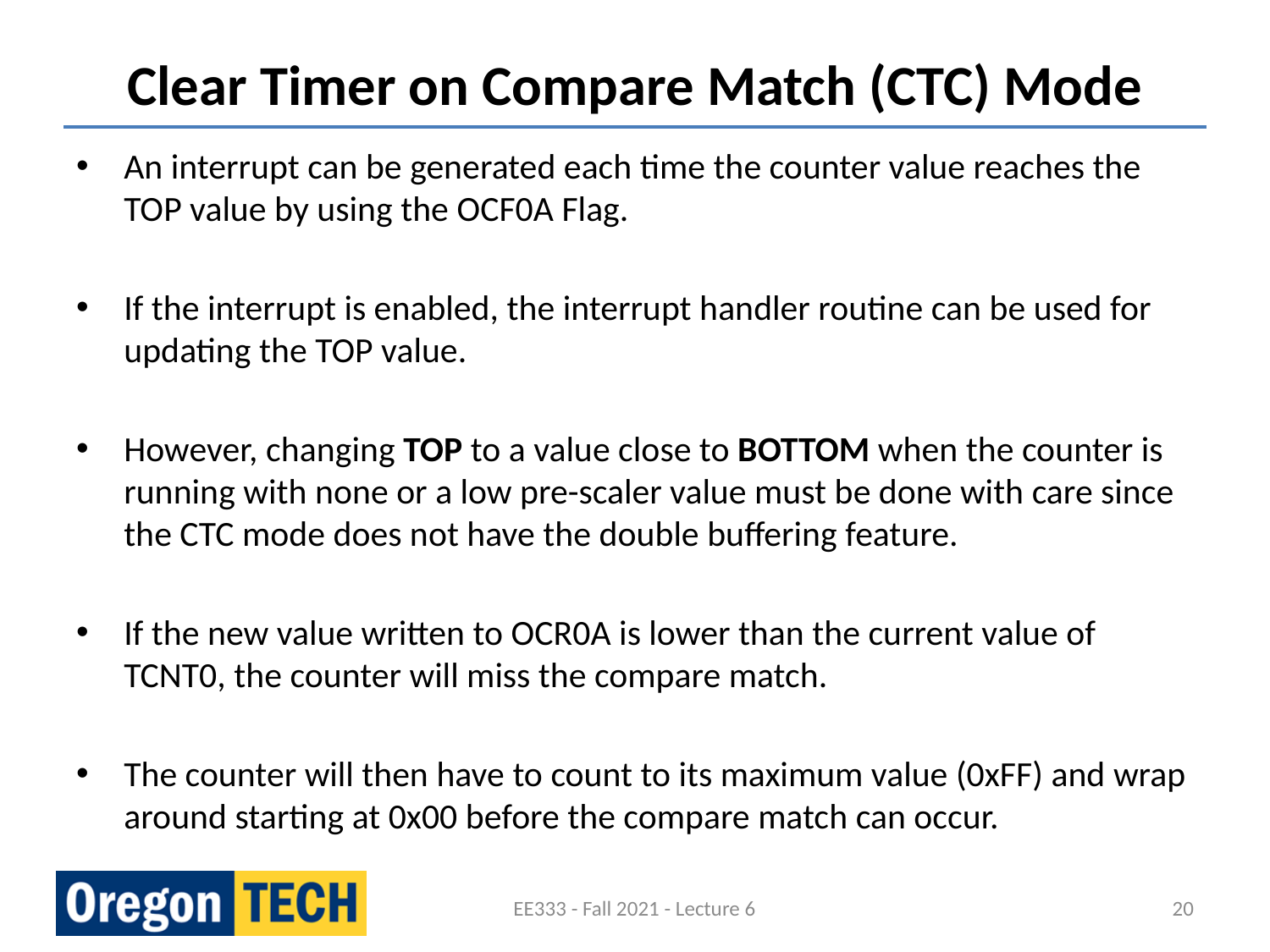

# Clear Timer on Compare Match (CTC) Mode
An interrupt can be generated each time the counter value reaches the TOP value by using the OCF0A Flag.

If the interrupt is enabled, the interrupt handler routine can be used for updating the TOP value.

However, changing TOP to a value close to BOTTOM when the counter is running with none or a low pre-scaler value must be done with care since the CTC mode does not have the double buffering feature.

If the new value written to OCR0A is lower than the current value of TCNT0, the counter will miss the compare match.

The counter will then have to count to its maximum value (0xFF) and wrap around starting at 0x00 before the compare match can occur.
EE333 - Fall 2021 - Lecture 6
20